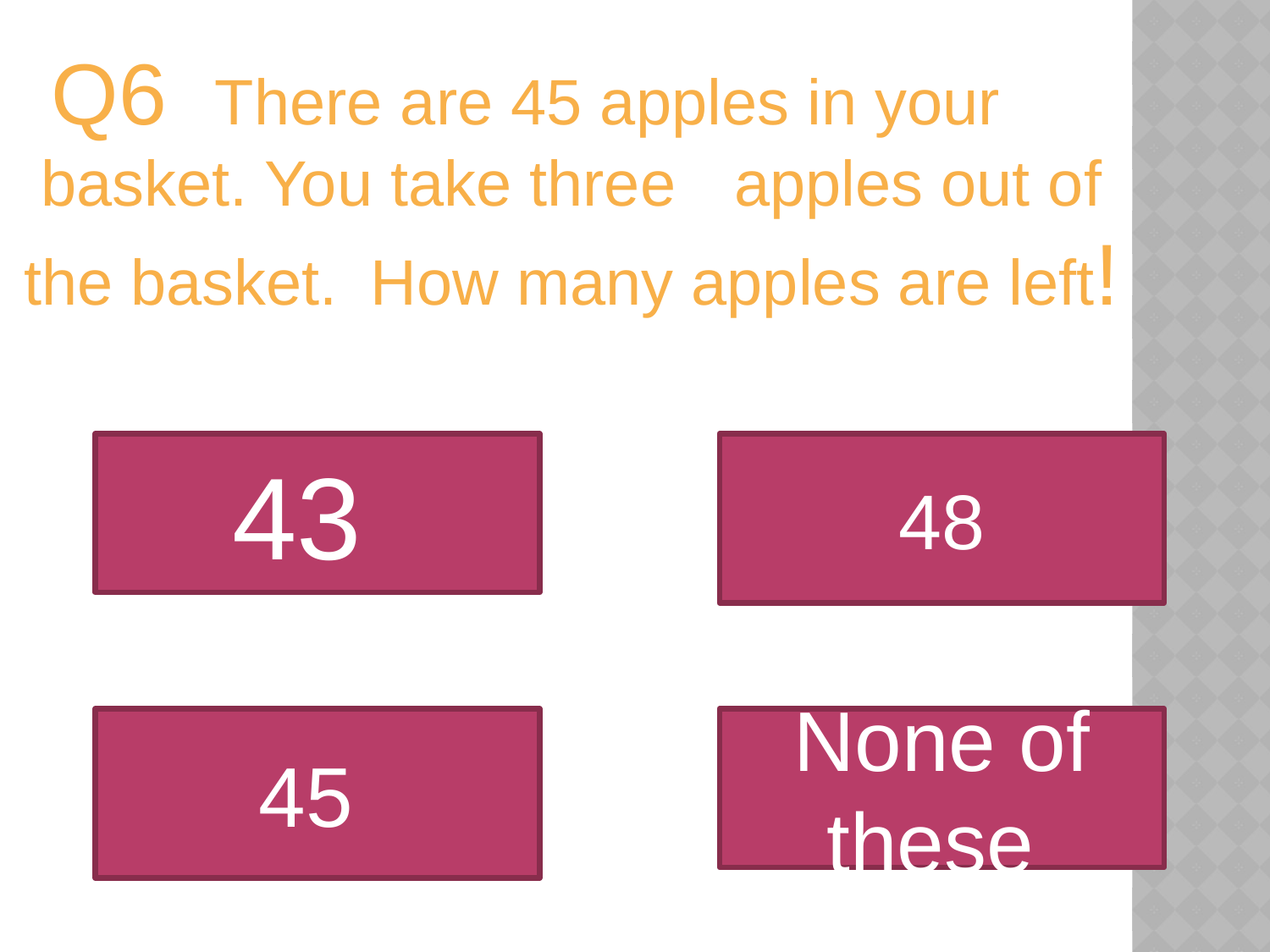

Q6  There are 45 apples in your  	basket. You take three 	apples out of the basket. 	How many apples are left!
43
48
45
None of these